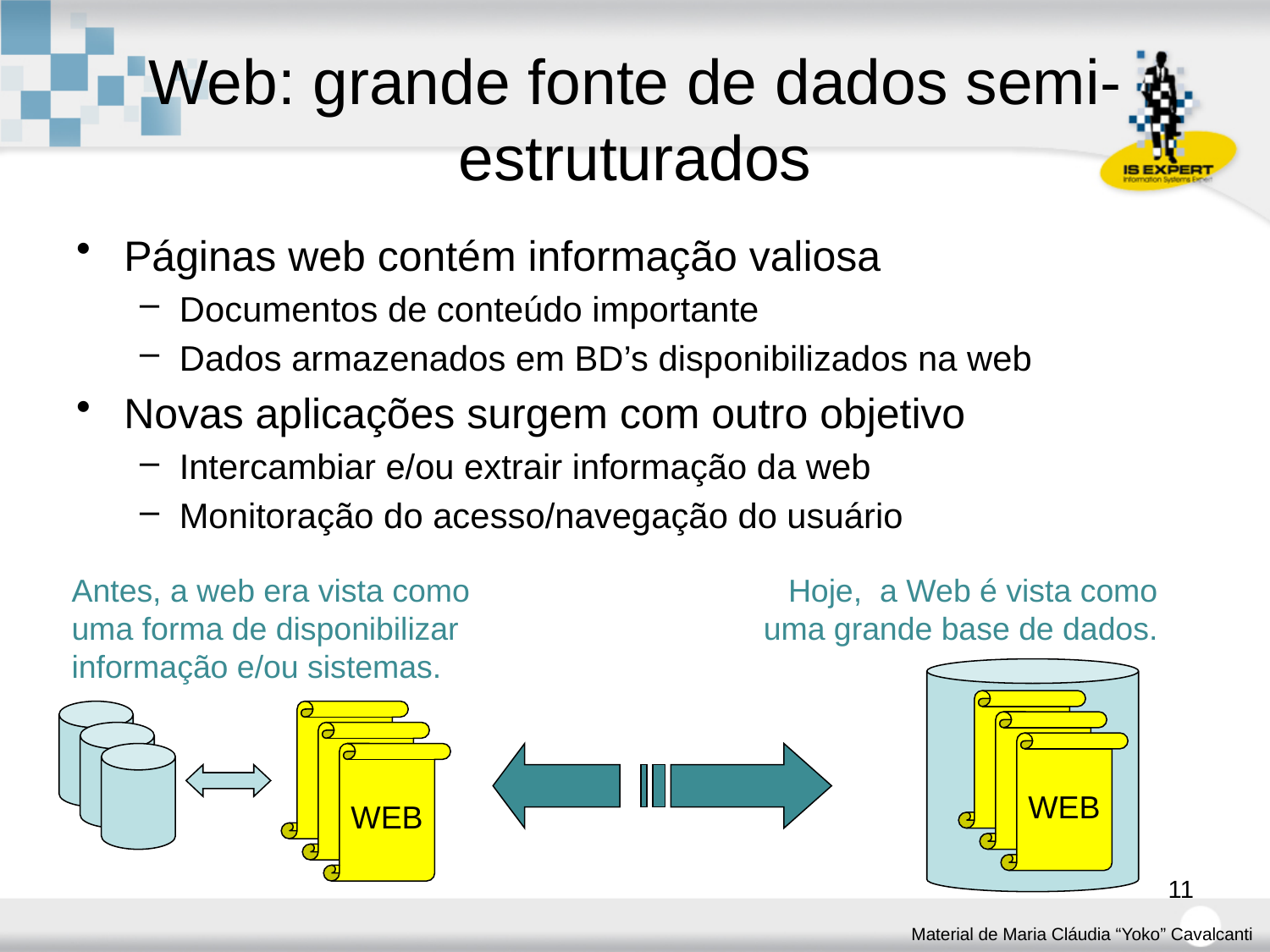

# Web: grande fonte de dados semi-estruturados
Páginas web contém informação valiosa
Documentos de conteúdo importante
Dados armazenados em BD’s disponibilizados na web
Novas aplicações surgem com outro objetivo
Intercambiar e/ou extrair informação da web
Monitoração do acesso/navegação do usuário
Antes, a web era vista como
uma forma de disponibilizar
informação e/ou sistemas.
Hoje,  a Web é vista como uma grande base de dados.
Web

WEB

WEB

11
Material de Maria Cláudia “Yoko” Cavalcanti